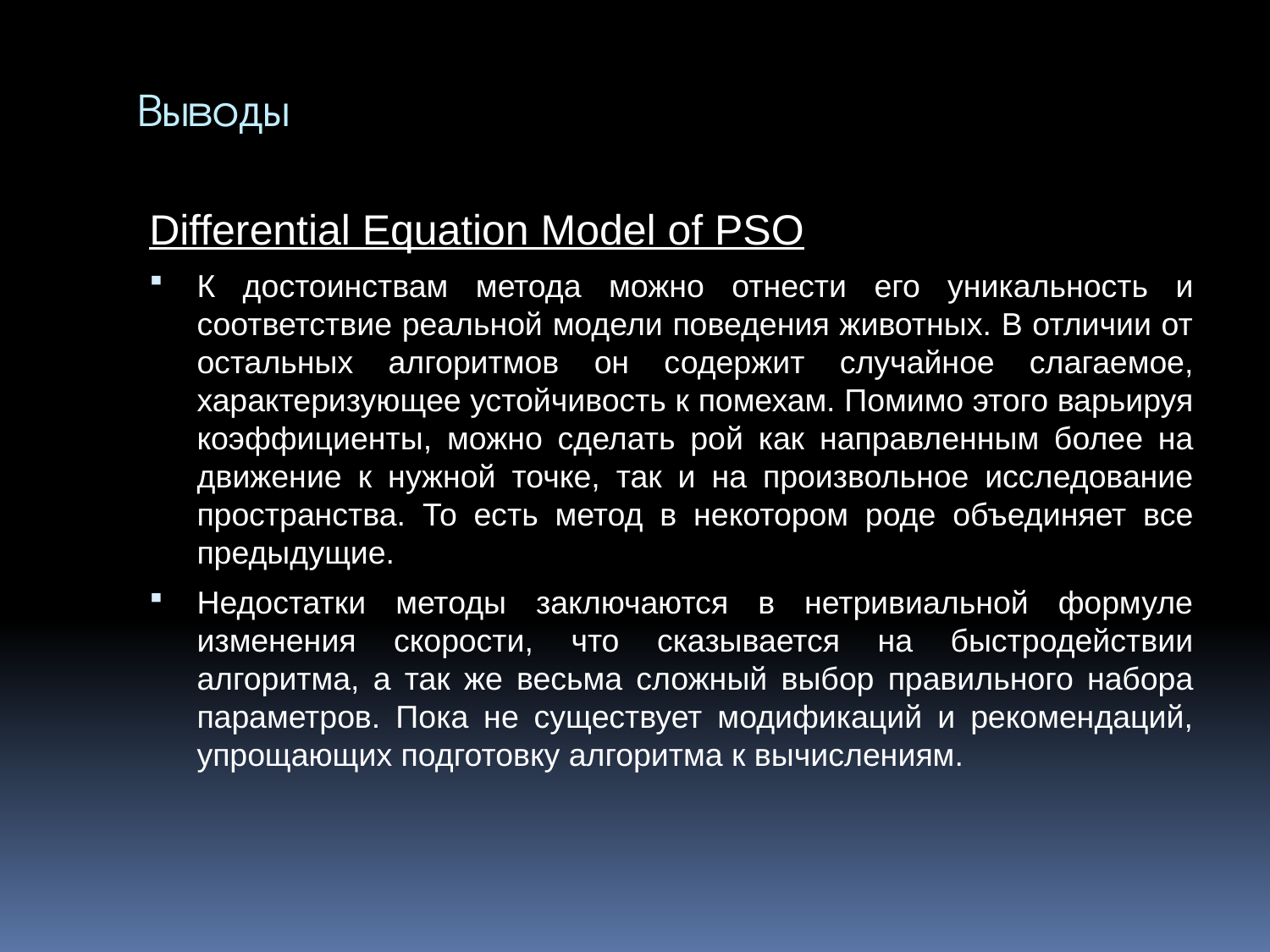

# Выводы
Differential Equation Model of PSO
К достоинствам метода можно отнести его уникальность и соответствие реальной модели поведения животных. В отличии от остальных алгоритмов он содержит случайное слагаемое, характеризующее устойчивость к помехам. Помимо этого варьируя коэффициенты, можно сделать рой как направленным более на движение к нужной точке, так и на произвольное исследование пространства. То есть метод в некотором роде объединяет все предыдущие.
Недостатки методы заключаются в нетривиальной формуле изменения скорости, что сказывается на быстродействии алгоритма, а так же весьма сложный выбор правильного набора параметров. Пока не существует модификаций и рекомендаций, упрощающих подготовку алгоритма к вычислениям.